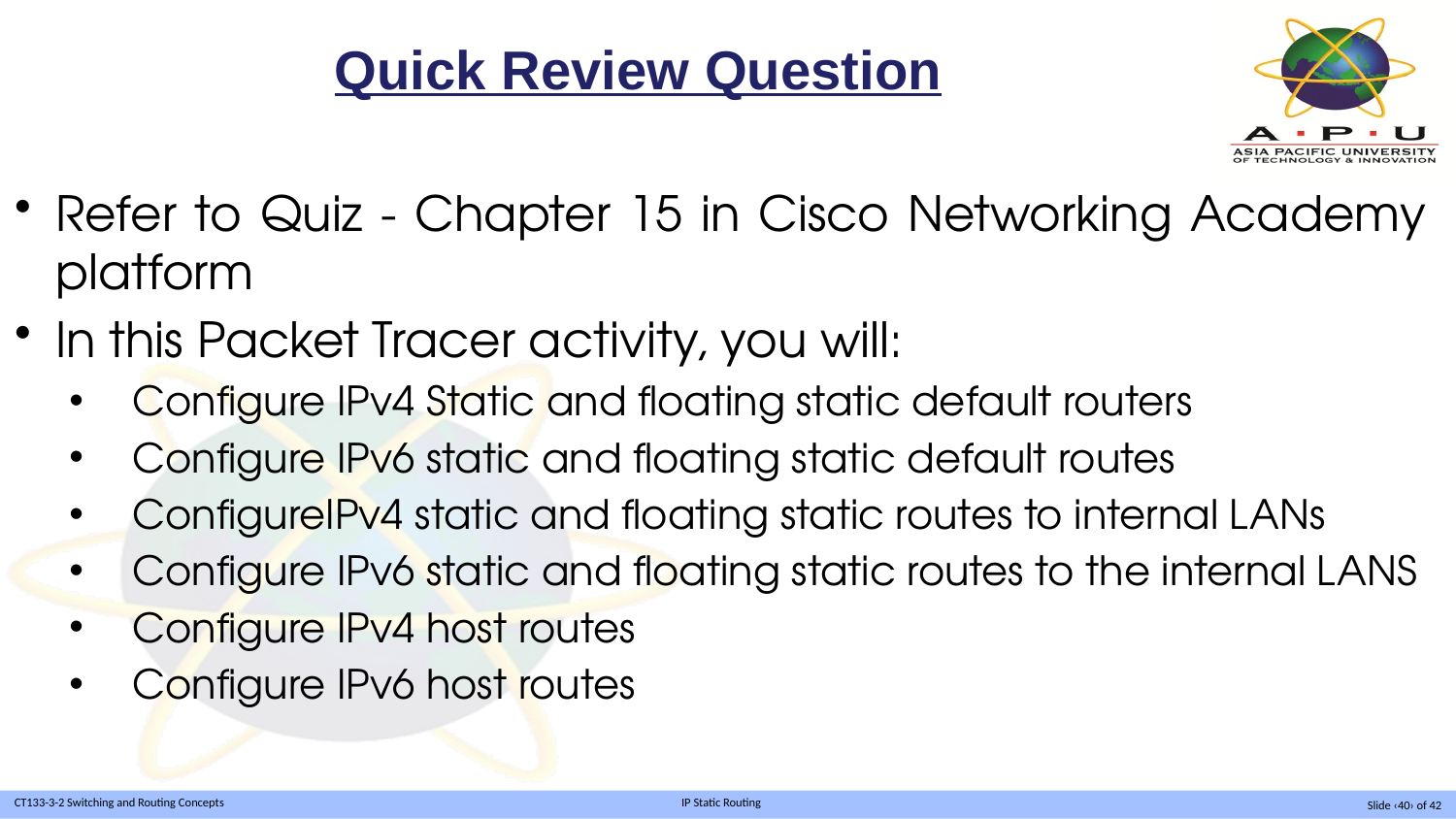

# Quick Review Question
Refer to Quiz - Chapter 15 in Cisco Networking Academy platform
In this Packet Tracer activity, you will:
Configure IPv4 Static and floating static default routers
Configure IPv6 static and floating static default routes
ConfigureIPv4 static and floating static routes to internal LANs
Configure IPv6 static and floating static routes to the internal LANS
Configure IPv4 host routes
Configure IPv6 host routes

Slide ‹40› of 42